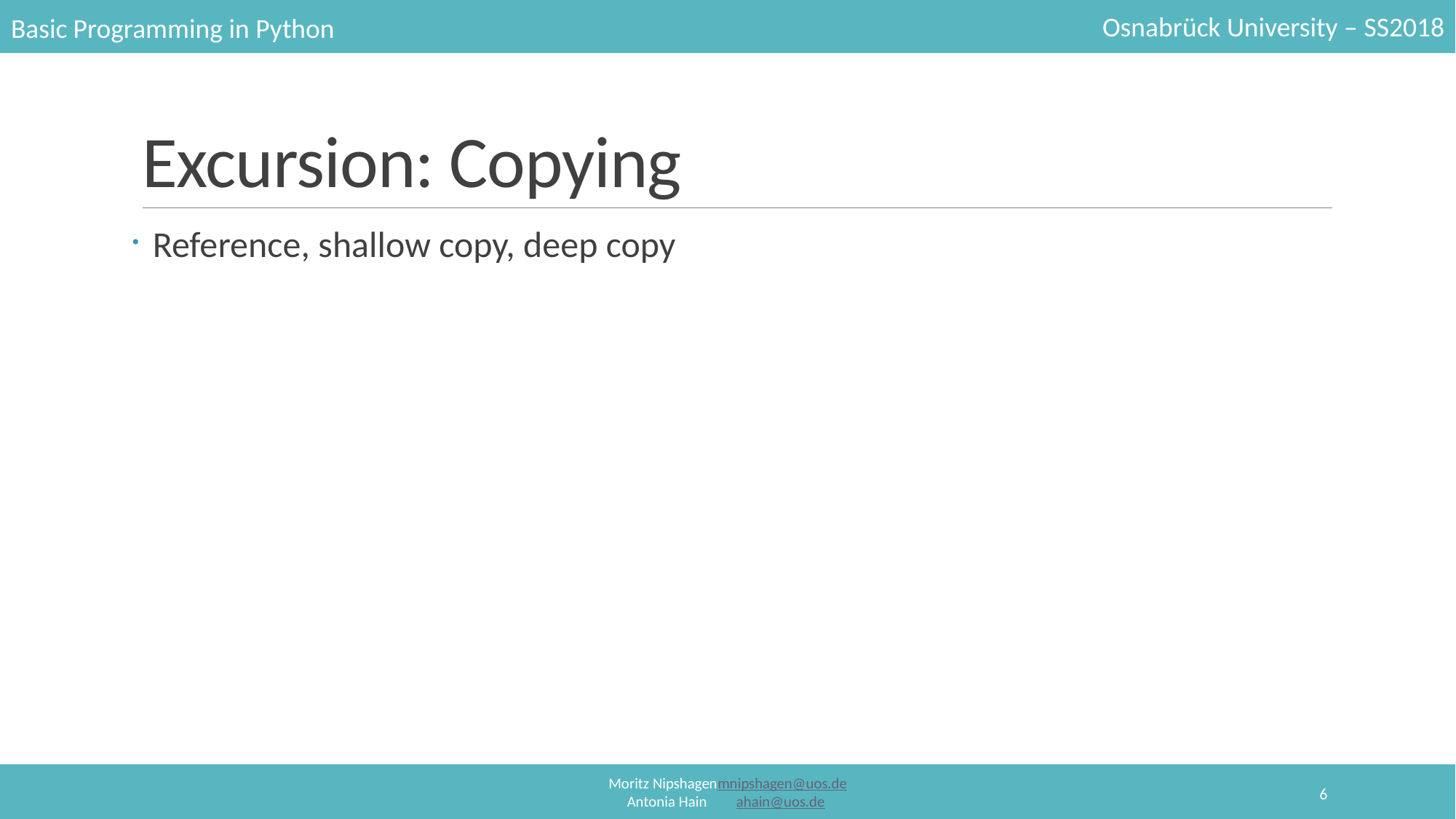

# Excursion: Copying
Reference, shallow copy, deep copy
6